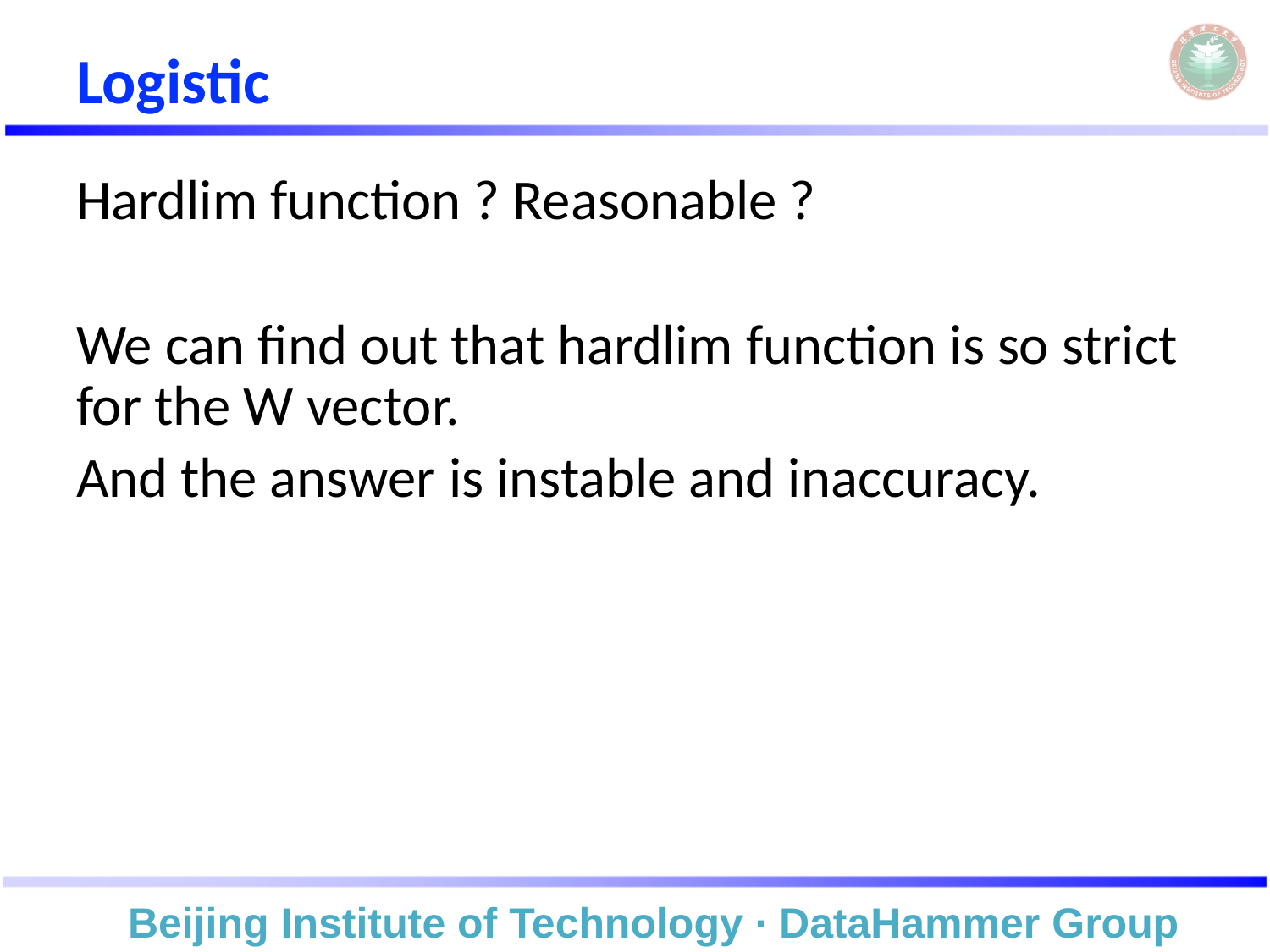

# Logistic
Hardlim function ? Reasonable ?

We can find out that hardlim function is so strict for the W vector.
And the answer is instable and inaccuracy.